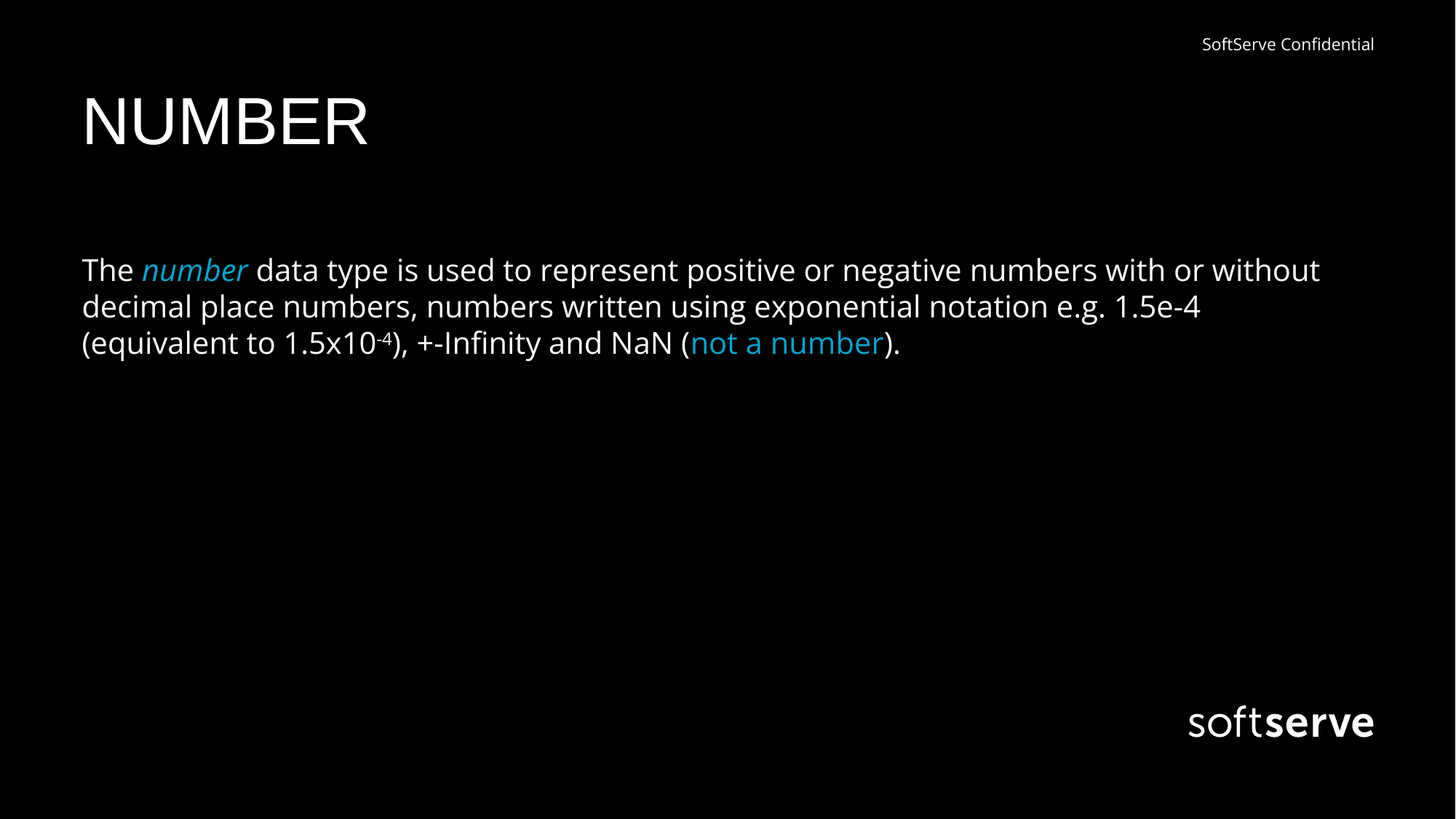

# NUMBER
The number data type is used to represent positive or negative numbers with or without decimal place numbers, numbers written using exponential notation e.g. 1.5e-4 (equivalent to 1.5x10-4), +-Infinity and NaN (not a number).